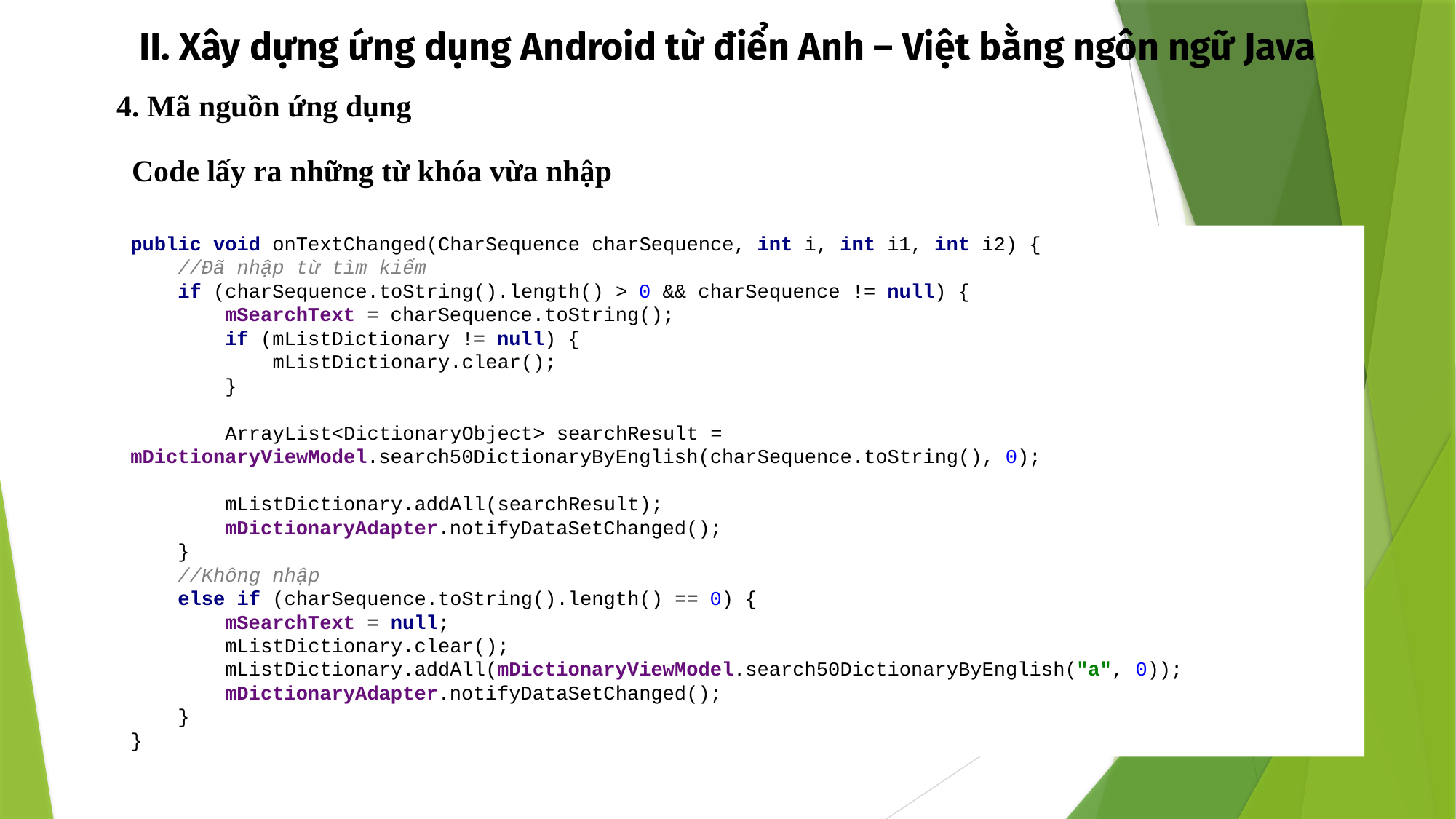

II. Xây dựng ứng dụng Android từ điển Anh – Việt bằng ngôn ngữ Java
4. Mã nguồn ứng dụng
Code lấy ra những từ khóa vừa nhập
public void onTextChanged(CharSequence charSequence, int i, int i1, int i2) {
    //Đã nhập từ tìm kiếm
    if (charSequence.toString().length() > 0 && charSequence != null) {
        mSearchText = charSequence.toString();
        if (mListDictionary != null) {
            mListDictionary.clear();
        }
        ArrayList<DictionaryObject> searchResult = mDictionaryViewModel.search50DictionaryByEnglish(charSequence.toString(), 0);
        mListDictionary.addAll(searchResult);
        mDictionaryAdapter.notifyDataSetChanged();
    }
    //Không nhập
    else if (charSequence.toString().length() == 0) {
        mSearchText = null;
        mListDictionary.clear();
        mListDictionary.addAll(mDictionaryViewModel.search50DictionaryByEnglish("a", 0));
        mDictionaryAdapter.notifyDataSetChanged();
    }
}